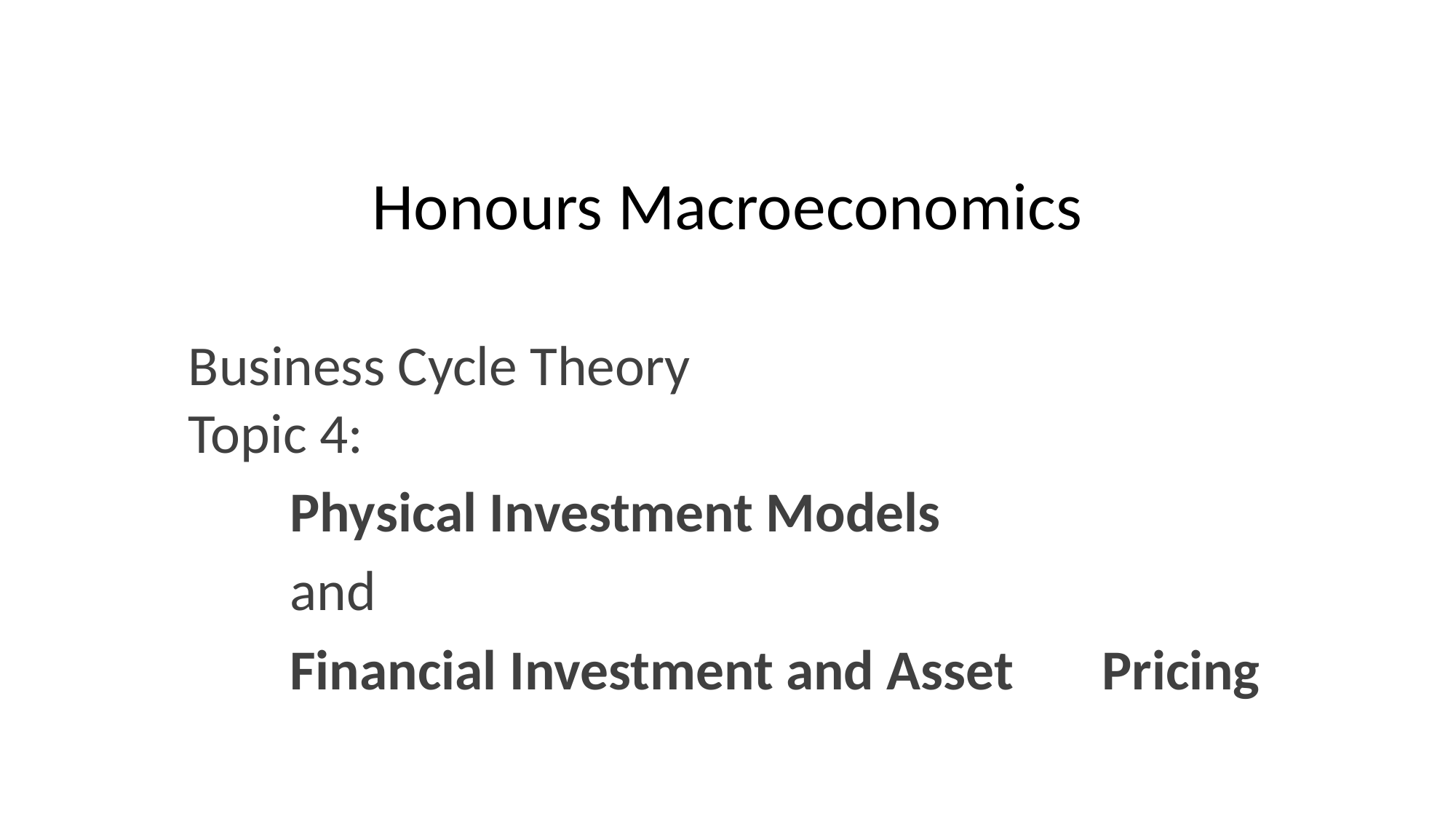

# Honours Macroeconomics
Business Cycle Theory
Topic 4:
			Physical Investment Models
			and
			Financial Investment and Asset 				Pricing